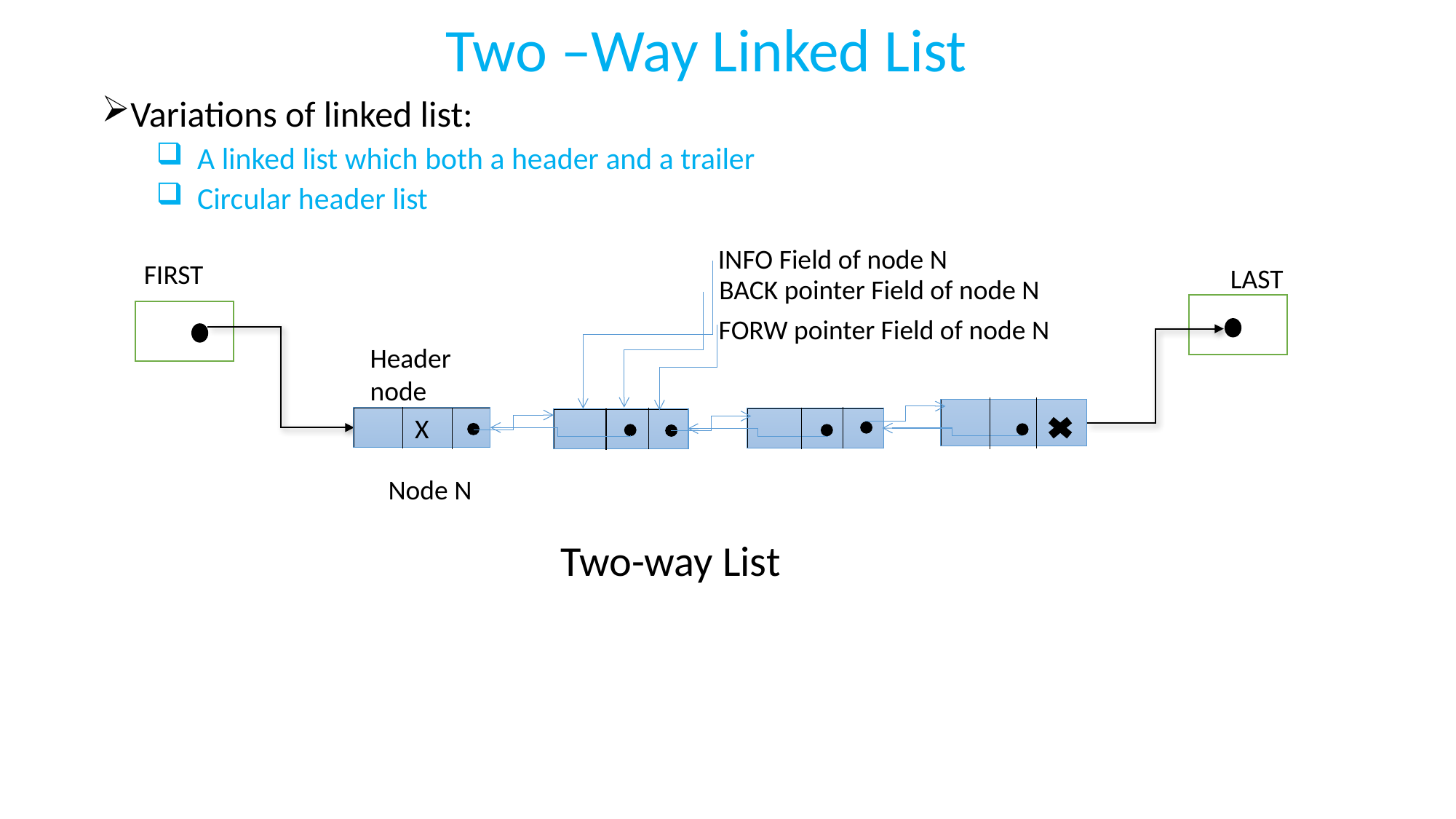

# Two –Way Linked List
Variations of linked list:
A linked list which both a header and a trailer
Circular header list

INFO Field of node N
FIRST
LAST
BACK pointer Field of node N

FORW pointer Field of node N

Header node

X

Node N
Two-way List